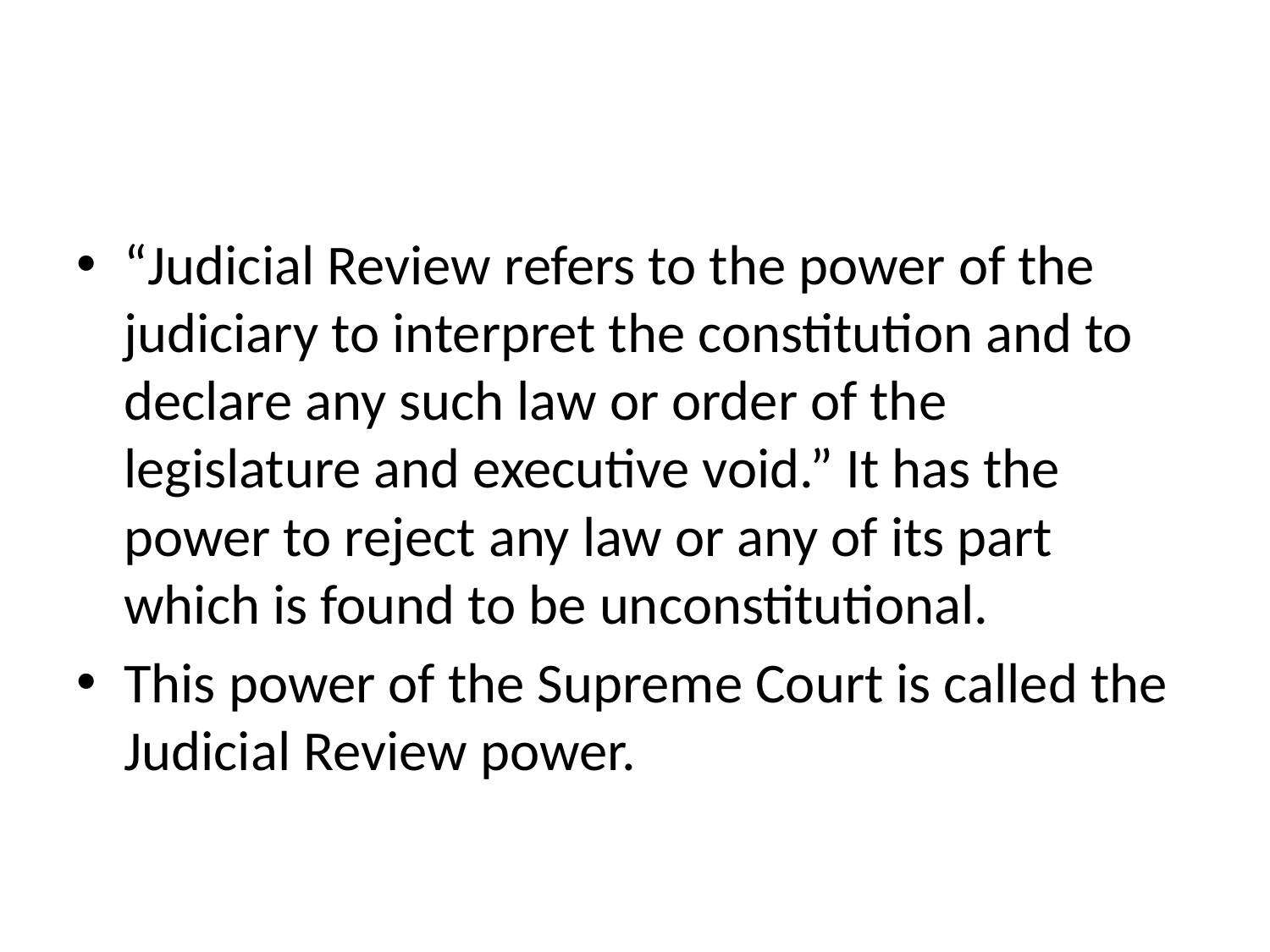

“Judicial Review refers to the power of the judiciary to interpret the constitution and to declare any such law or order of the legislature and executive void.” It has the power to reject any law or any of its part which is found to be un­constitutional.
This power of the Supreme Court is called the Judicial Review power.